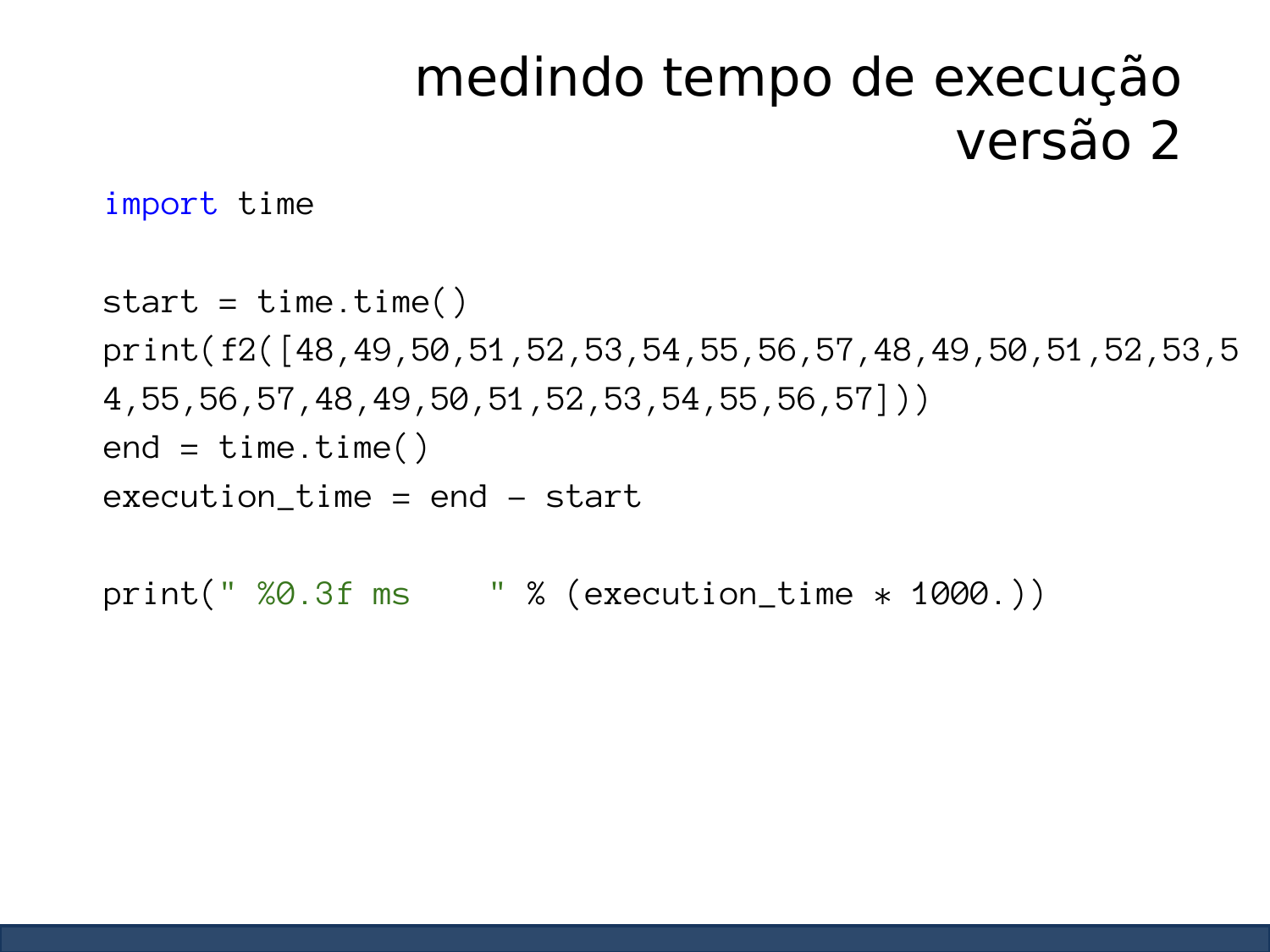

# medindo tempo de execução
versão 2

import time

start = time.time()
print(f2([48,49,50,51,52,53,54,55,56,57,48,49,50,51,52,53,54,55,56,57,48,49,50,51,52,53,54,55,56,57]))
end = time.time()
execution_time = end - start

print(" %0.3f ms    " % (execution_time * 1000.))